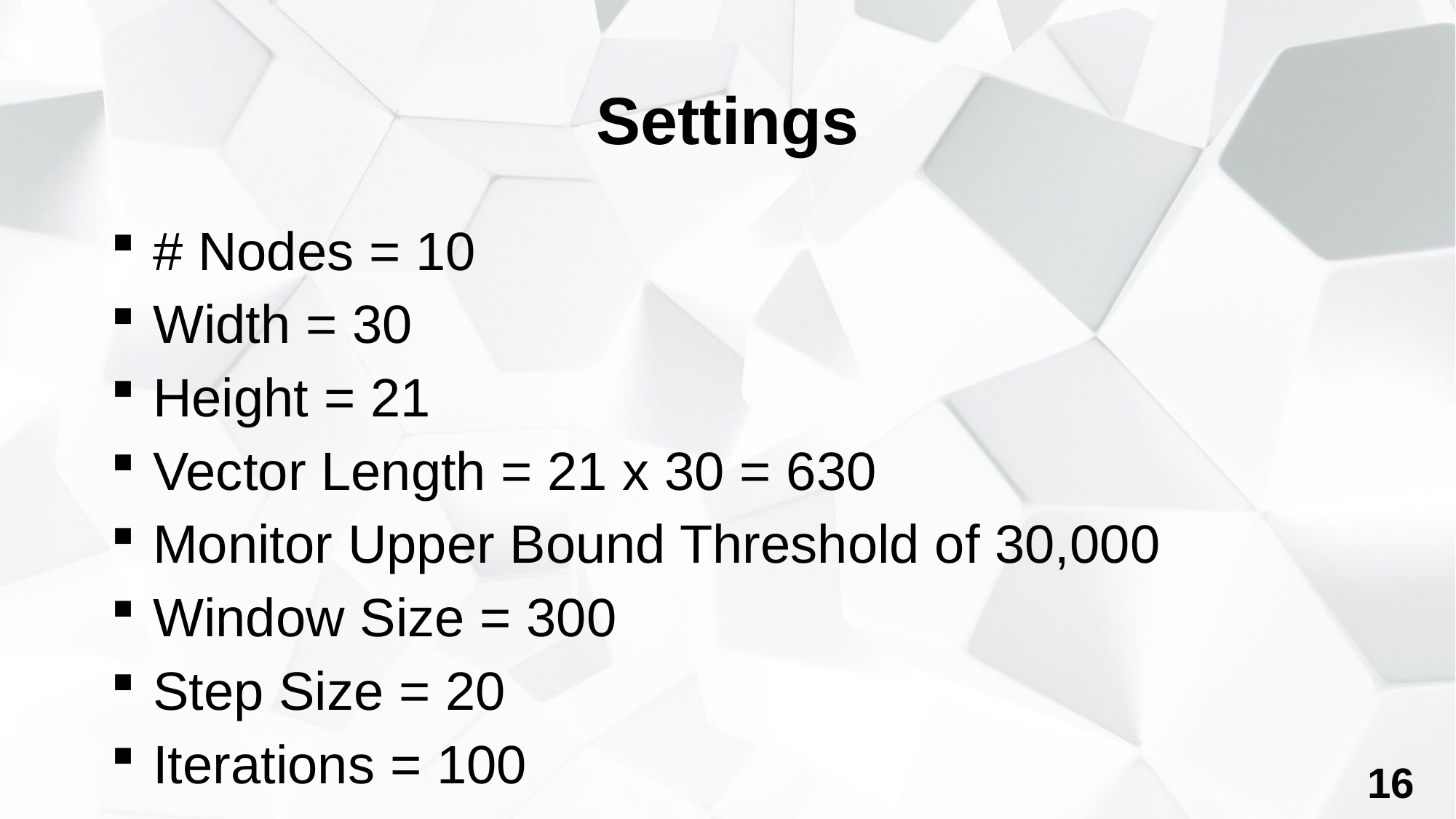

# Settings
 # Nodes = 10
 Width = 30
 Height = 21
 Vector Length = 21 x 30 = 630
 Monitor Upper Bound Threshold of 30,000
 Window Size = 300
 Step Size = 20
 Iterations = 100